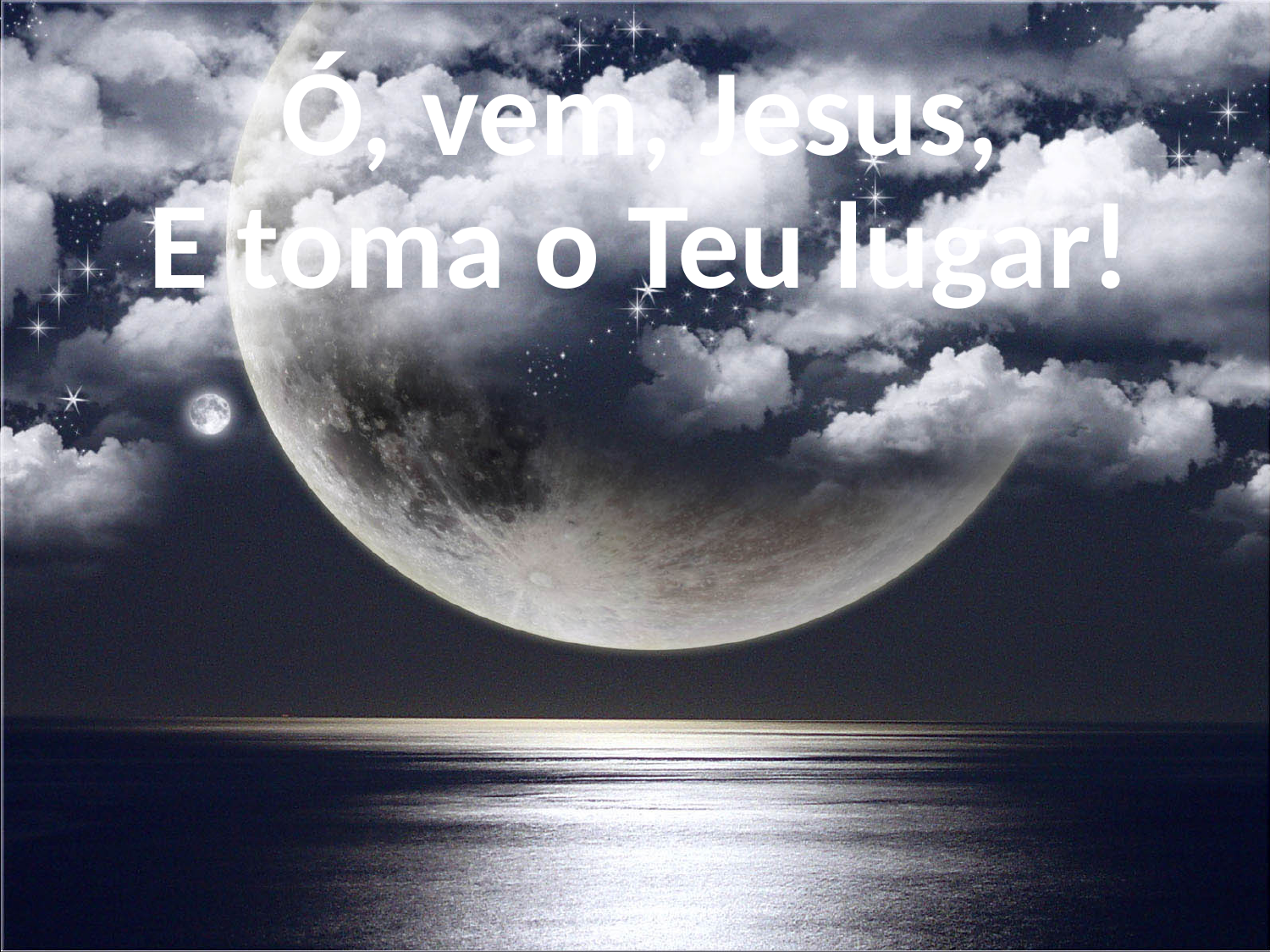

Ó, vem, Jesus,
E toma o Teu lugar!